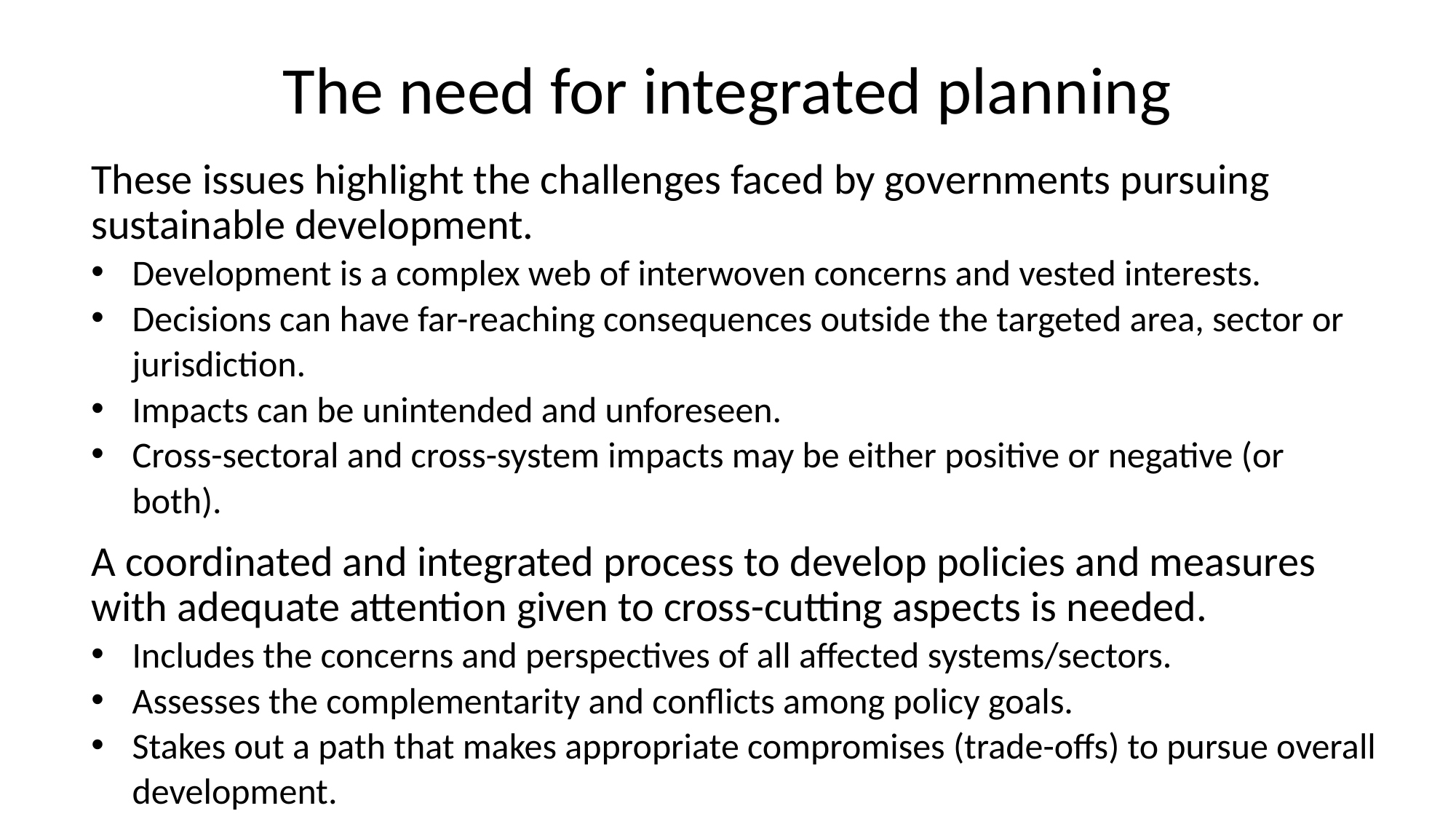

The need for integrated planning
These issues highlight the challenges faced by governments pursuing sustainable development.
Development is a complex web of interwoven concerns and vested interests.
Decisions can have far-reaching consequences outside the targeted area, sector or jurisdiction.
Impacts can be unintended and unforeseen.
Cross-sectoral and cross-system impacts may be either positive or negative (or both).
A coordinated and integrated process to develop policies and measures with adequate attention given to cross-cutting aspects is needed.
Includes the concerns and perspectives of all affected systems/sectors.
Assesses the complementarity and conflicts among policy goals.
Stakes out a path that makes appropriate compromises (trade-offs) to pursue overall development.